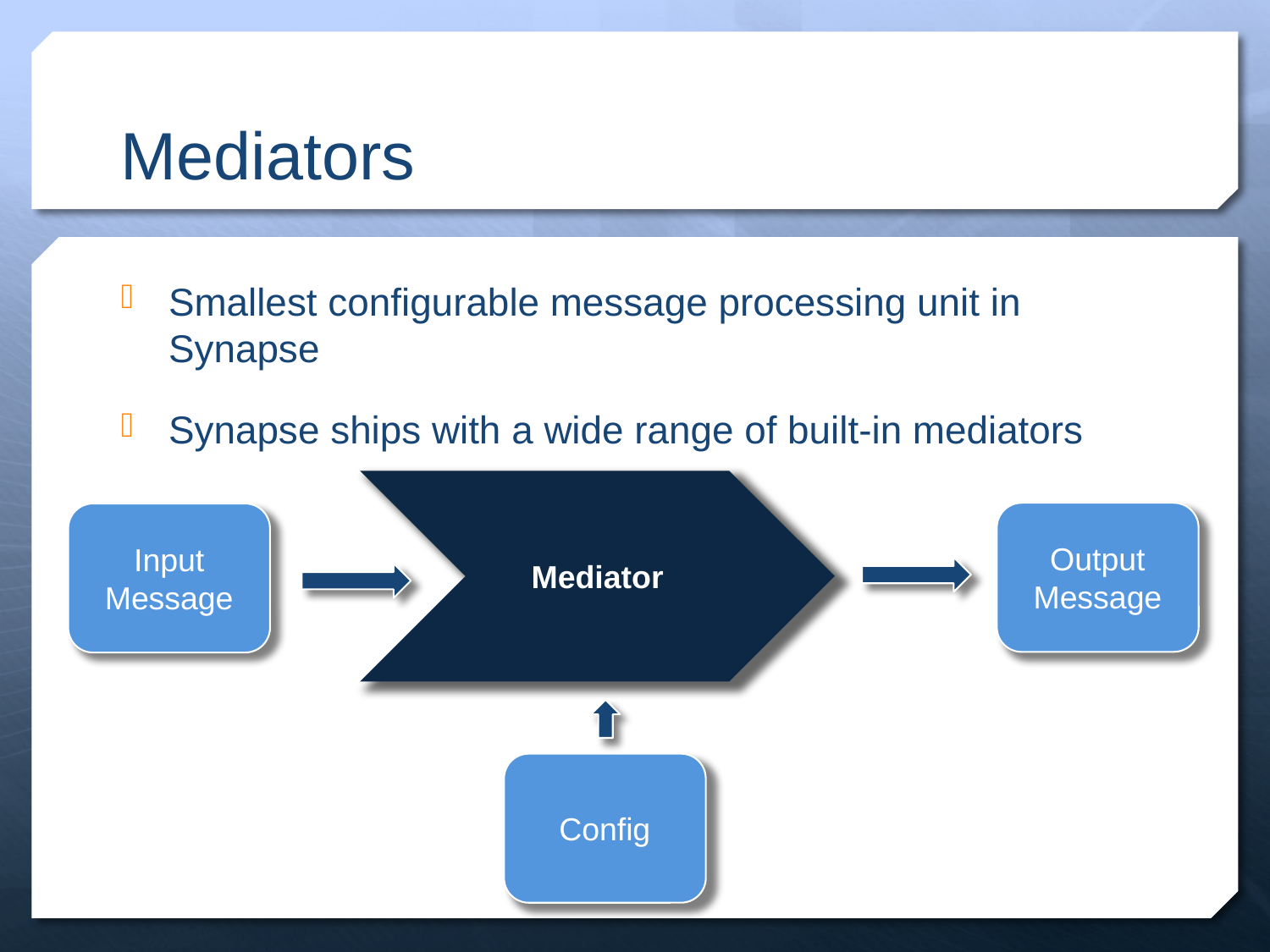

# Mediators
Smallest configurable message processing unit in Synapse
Synapse ships with a wide range of built-in mediators
Mediator
Output Message
Input Message

Config